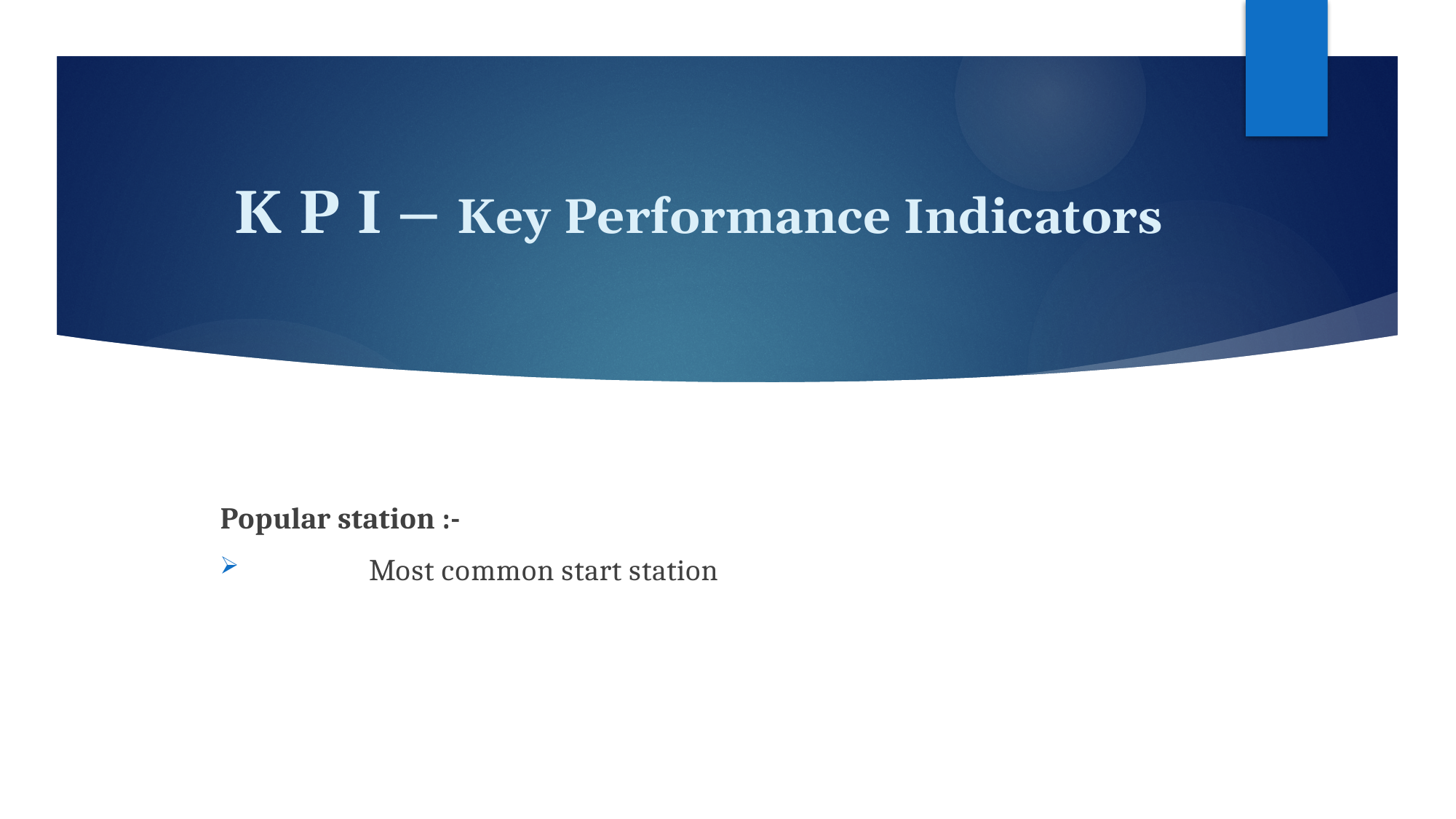

# K P I – Key Performance Indicators
Popular station :-
	Most common start station